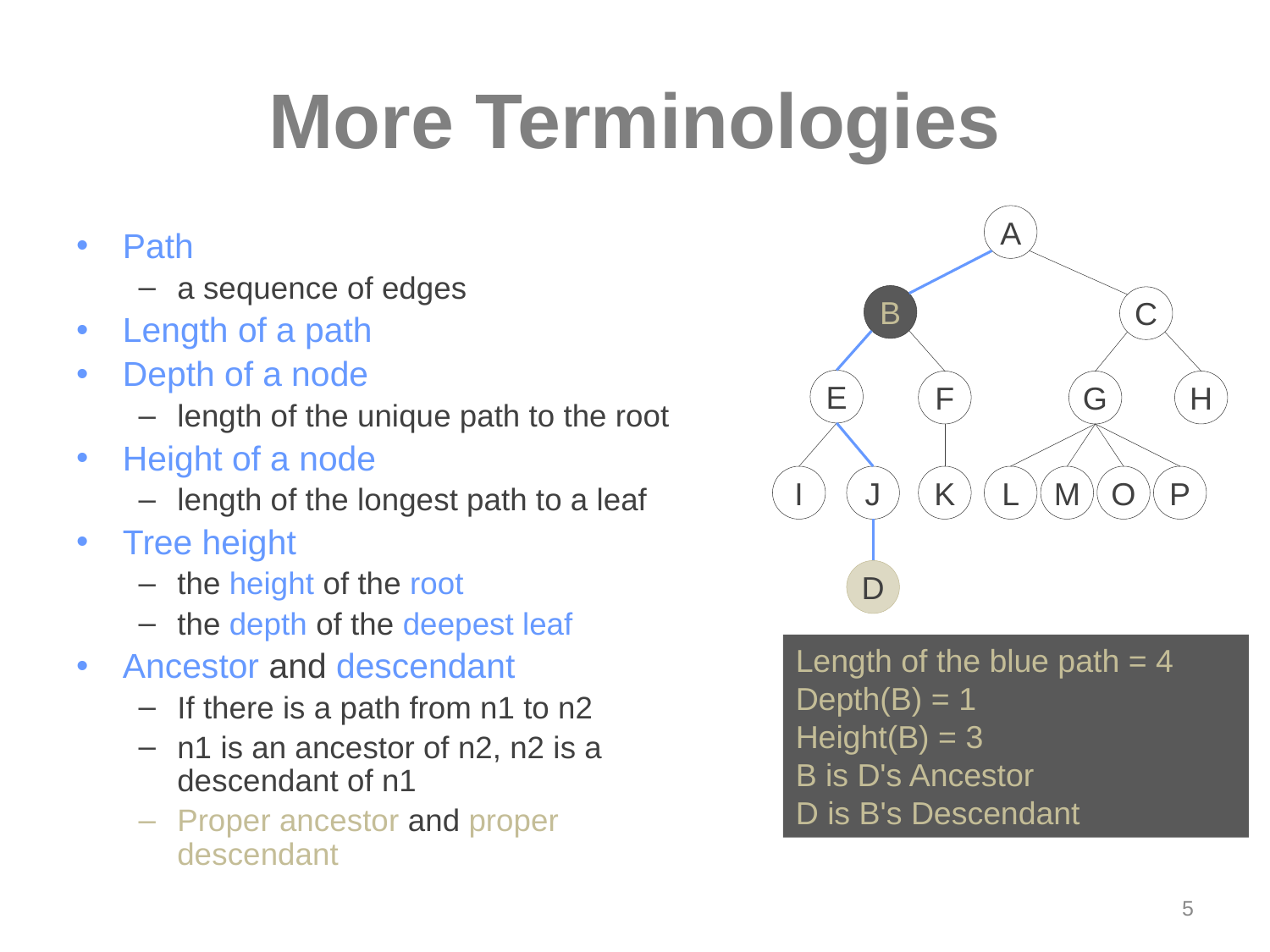

# More Terminologies
A
Path
a sequence of edges
Length of a path
Depth of a node
length of the unique path to the root
Height of a node
length of the longest path to a leaf
Tree height
the height of the root
the depth of the deepest leaf
Ancestor and descendant
If there is a path from n1 to n2
n1 is an ancestor of n2, n2 is a descendant of n1
Proper ancestor and proper descendant
B
C
E
F
G
H
I
J
K
L
M
O
P
D
Length of the blue path = 4
Depth(B) = 1
Height(B) = 3
B is D's Ancestor
D is B's Descendant
5